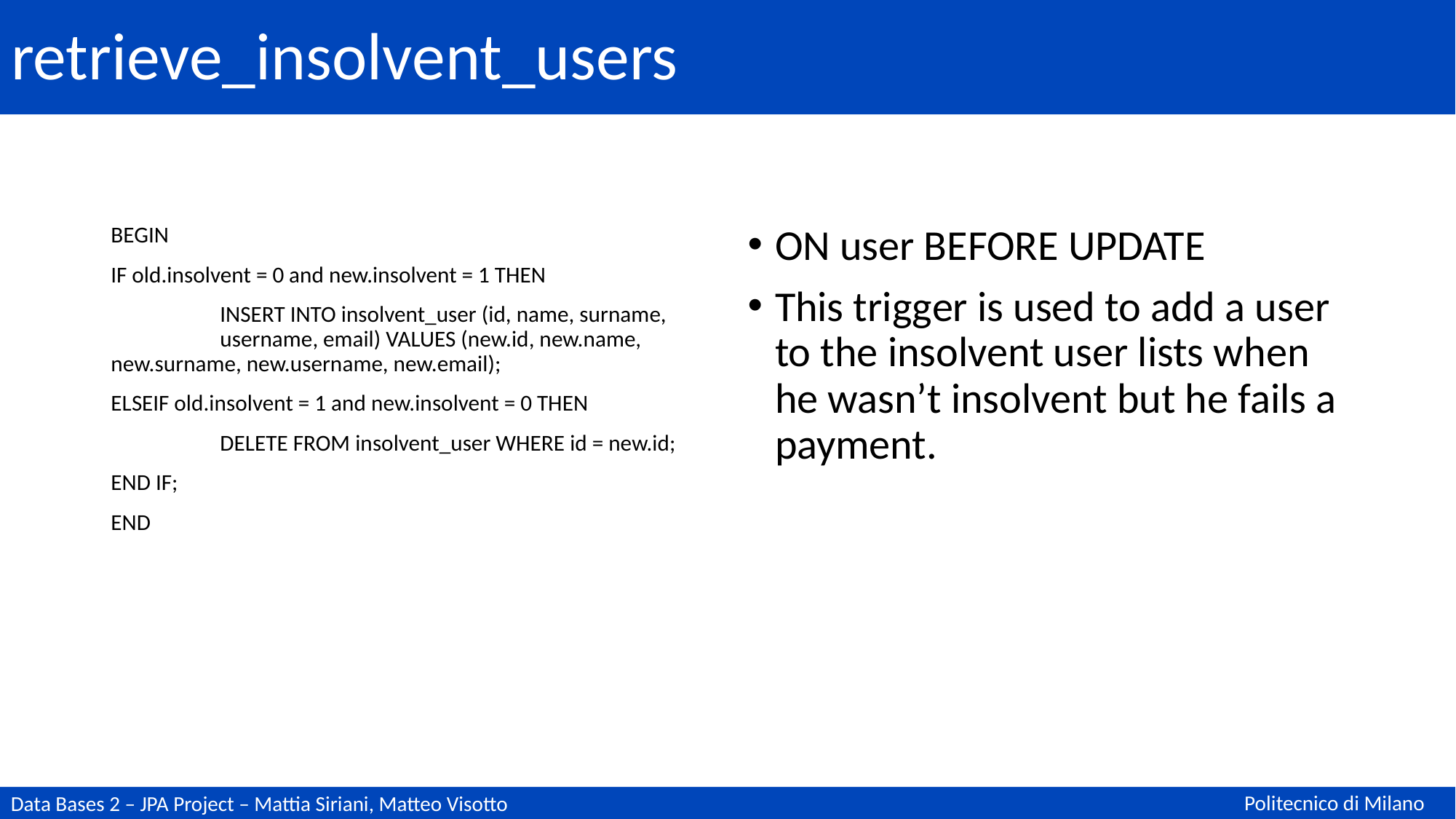

# retrieve_insolvent_users
BEGIN
IF old.insolvent = 0 and new.insolvent = 1 THEN
	INSERT INTO insolvent_user (id, name, surname, 	username, email) VALUES (new.id, new.name, 	new.surname, new.username, new.email);
ELSEIF old.insolvent = 1 and new.insolvent = 0 THEN
	DELETE FROM insolvent_user WHERE id = new.id;
END IF;
END
ON user BEFORE UPDATE
This trigger is used to add a user to the insolvent user lists when he wasn’t insolvent but he fails a payment.